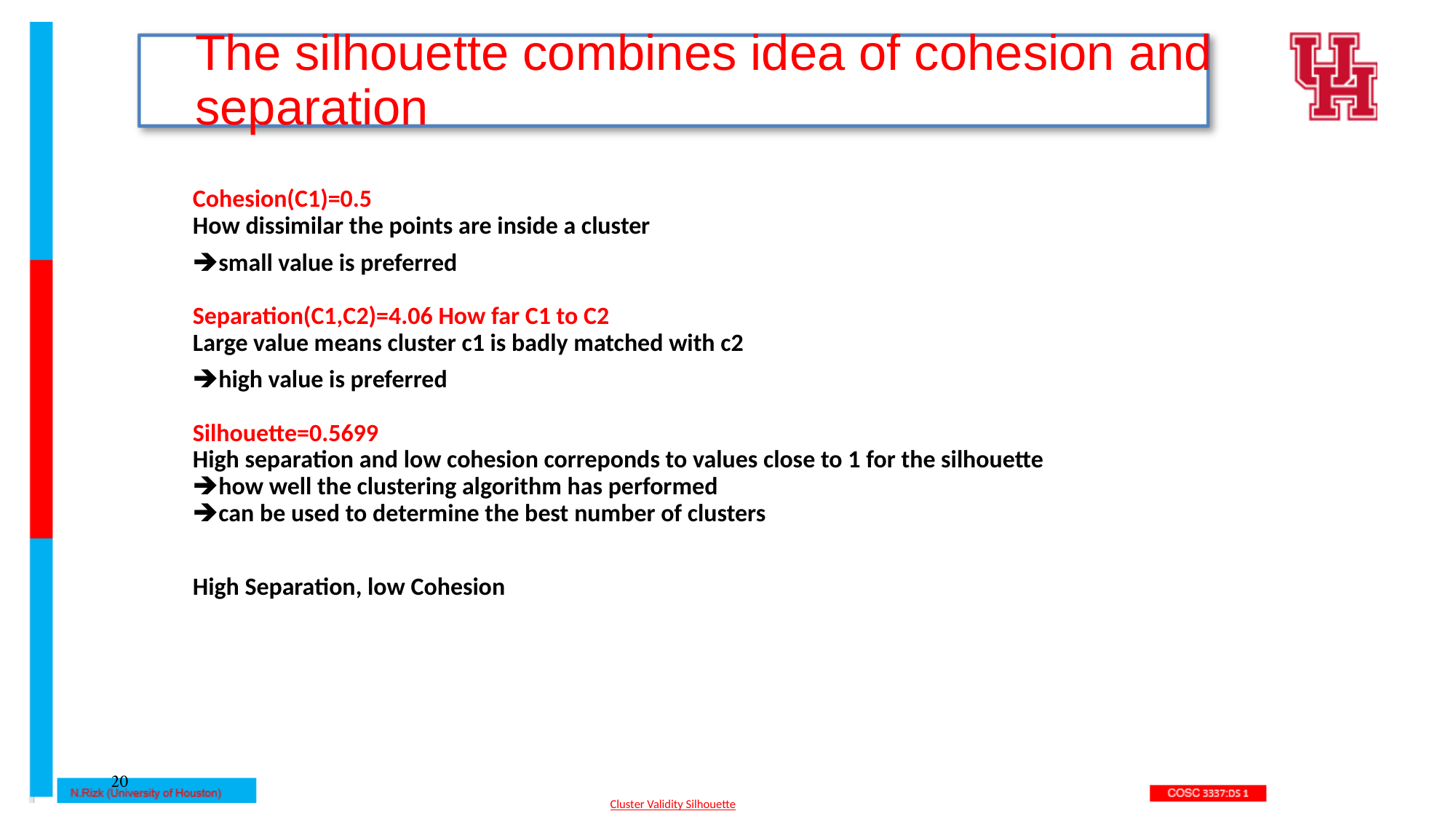

# The silhouette combines idea of cohesion and separation
Cohesion(C1)=0.5
How dissimilar the points are inside a cluster
🡺small value is preferred
Separation(C1,C2)=4.06 How far C1 to C2
Large value means cluster c1 is badly matched with c2
🡺high value is preferred
Silhouette=0.5699
High separation and low cohesion correponds to values close to 1 for the silhouette
🡺how well the clustering algorithm has performed
🡺can be used to determine the best number of clusters

High Separation, low Cohesion

20
Cluster Validity Silhouette